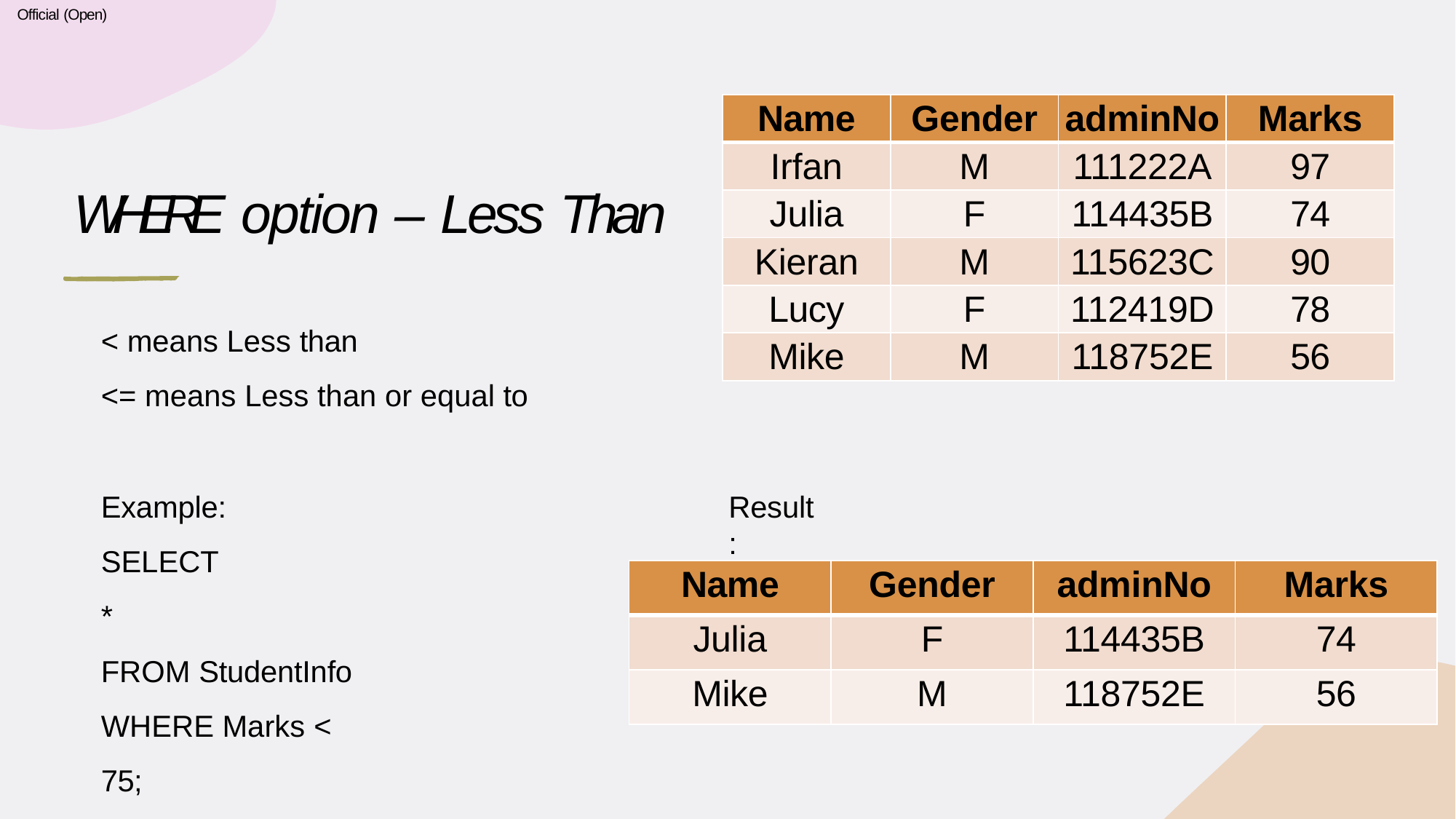

Official (Open)
| Name | Gender | adminNo | Marks |
| --- | --- | --- | --- |
| Irfan | M | 111222A | 97 |
| Julia | F | 114435B | 74 |
| Kieran | M | 115623C | 90 |
| Lucy | F | 112419D | 78 |
| Mike | M | 118752E | 56 |
# WHERE option – Less Than

< means Less than
<= means Less than or equal to
Example: SELECT *
FROM StudentInfo WHERE Marks < 75;
Result:
| Name | Gender | adminNo | Marks |
| --- | --- | --- | --- |
| Julia | F | 114435B | 74 |
| Mike | M | 118752E | 56 |